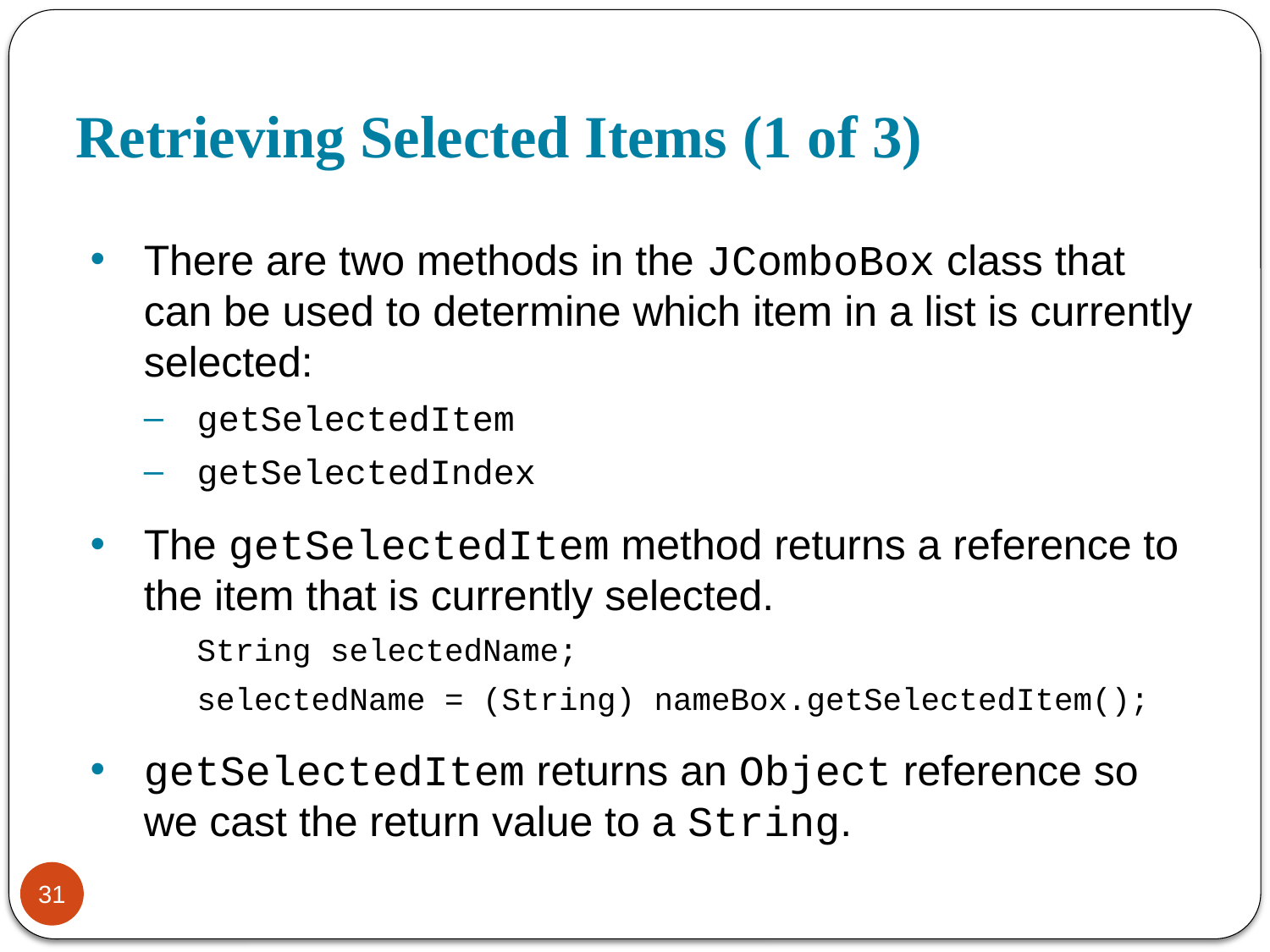

# Retrieving Selected Items (1 of 3)
There are two methods in the JComboBox class that can be used to determine which item in a list is currently selected:
getSelectedItem
getSelectedIndex
The getSelectedItem method returns a reference to the item that is currently selected.
String selectedName;
selectedName = (String) nameBox.getSelectedItem();
getSelectedItem returns an Object reference so we cast the return value to a String.
31